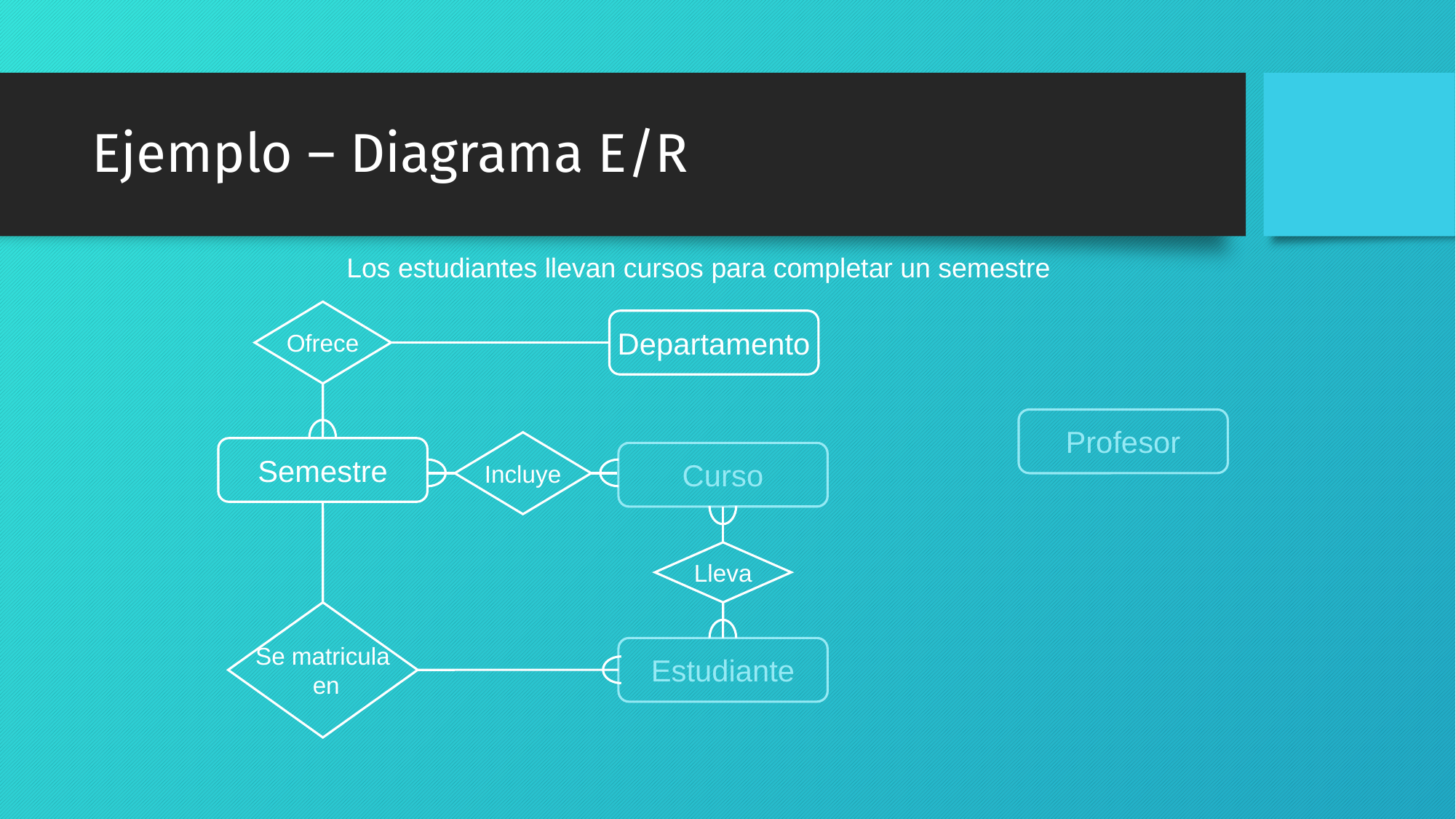

# Ejemplo – Diagrama E/R
Los estudiantes llevan cursos para completar un semestre
Ofrece
Departamento
Profesor

Incluye
Semestre
Curso

Lleva
Se matricula
 en

Estudiante